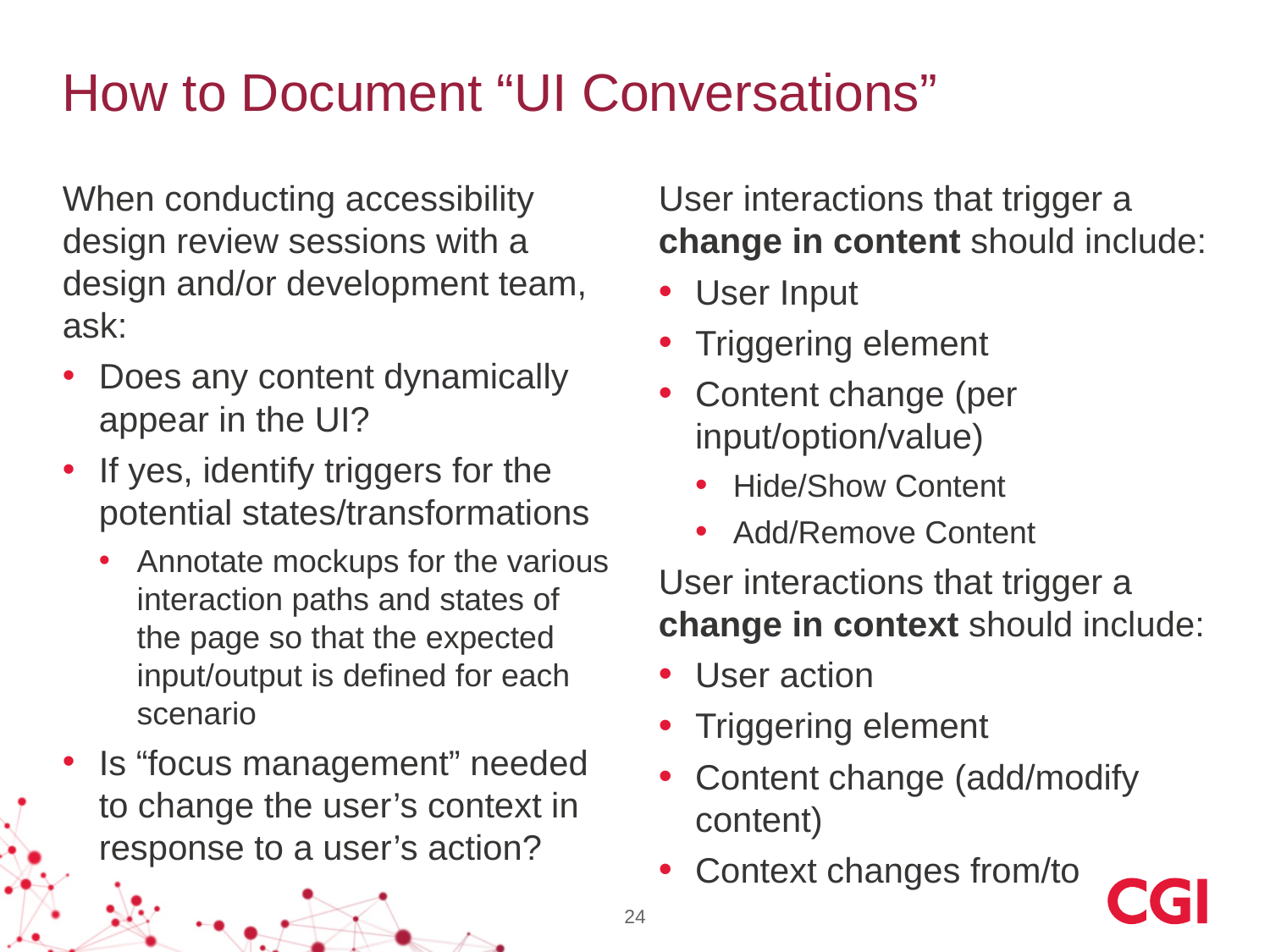

# How to Document “UI Conversations”
When conducting accessibility design review sessions with a design and/or development team, ask:
Does any content dynamically appear in the UI?
If yes, identify triggers for the potential states/transformations
Annotate mockups for the various interaction paths and states of the page so that the expected input/output is defined for each scenario
Is “focus management” needed to change the user’s context in response to a user’s action?
User interactions that trigger a change in content should include:
User Input
Triggering element
Content change (per input/option/value)
Hide/Show Content
Add/Remove Content
User interactions that trigger a change in context should include:
User action
Triggering element
Content change (add/modify content)
Context changes from/to
24